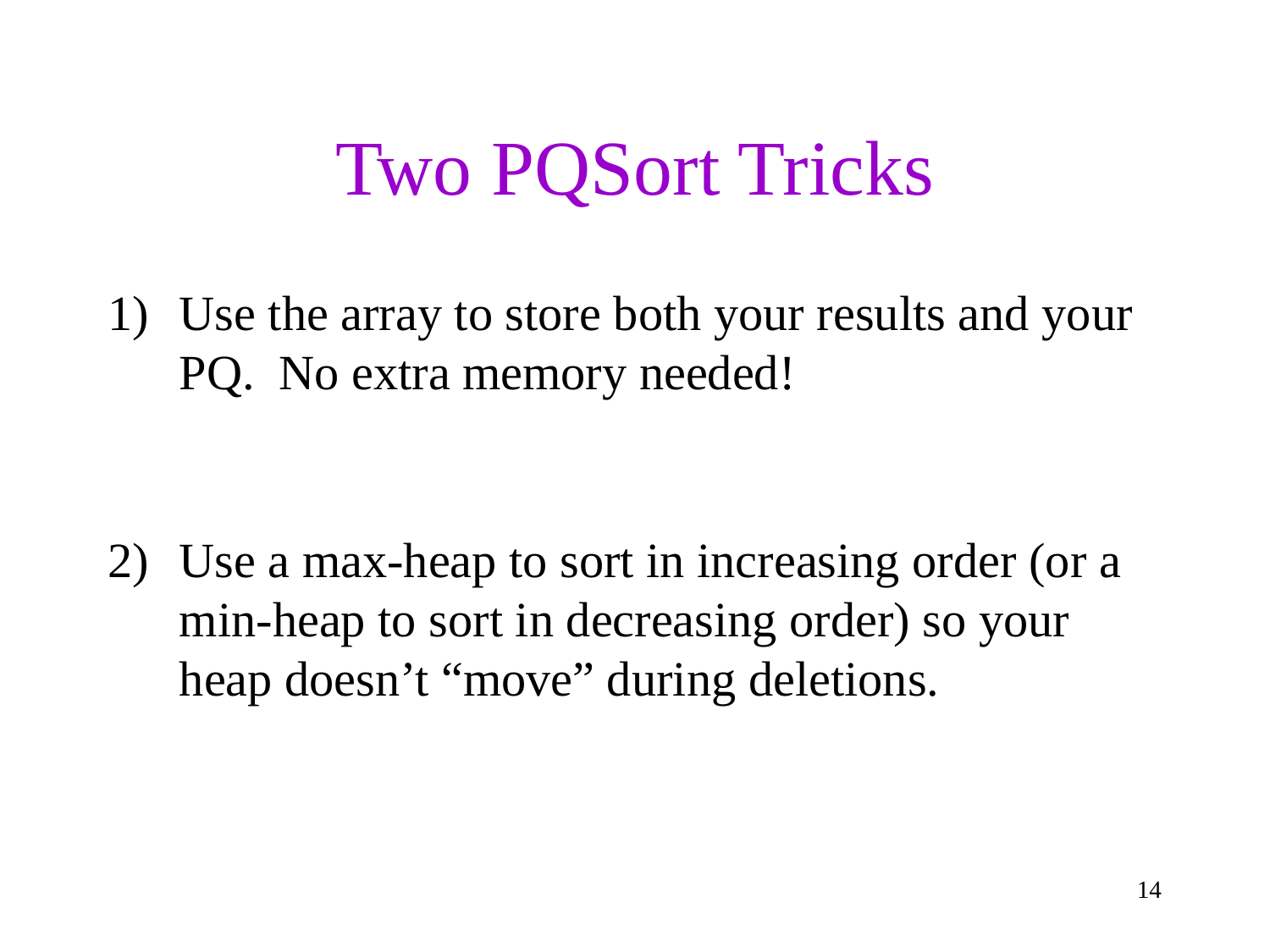

# Two PQSort Tricks
Use the array to store both your results and your PQ.  No extra memory needed!
Use a max-heap to sort in increasing order (or a min-heap to sort in decreasing order) so your heap doesn’t “move” during deletions.
14